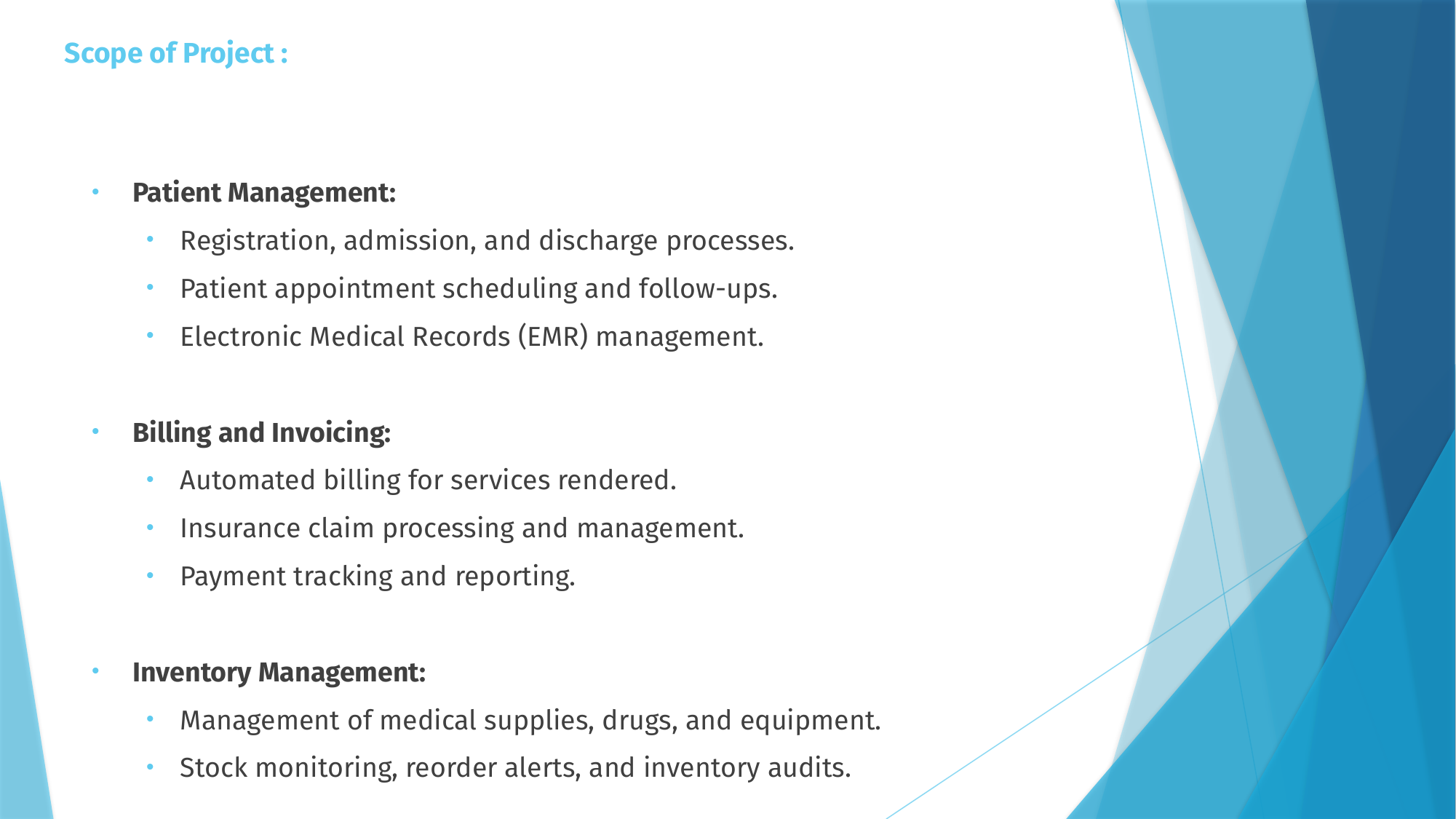

# Scope of Project :

Patient Management:
Registration, admission, and discharge processes.
Patient appointment scheduling and follow-ups.
Electronic Medical Records (EMR) management.

Billing and Invoicing:
Automated billing for services rendered.
Insurance claim processing and management.
Payment tracking and reporting.

Inventory Management:
Management of medical supplies, drugs, and equipment.
Stock monitoring, reorder alerts, and inventory audits.